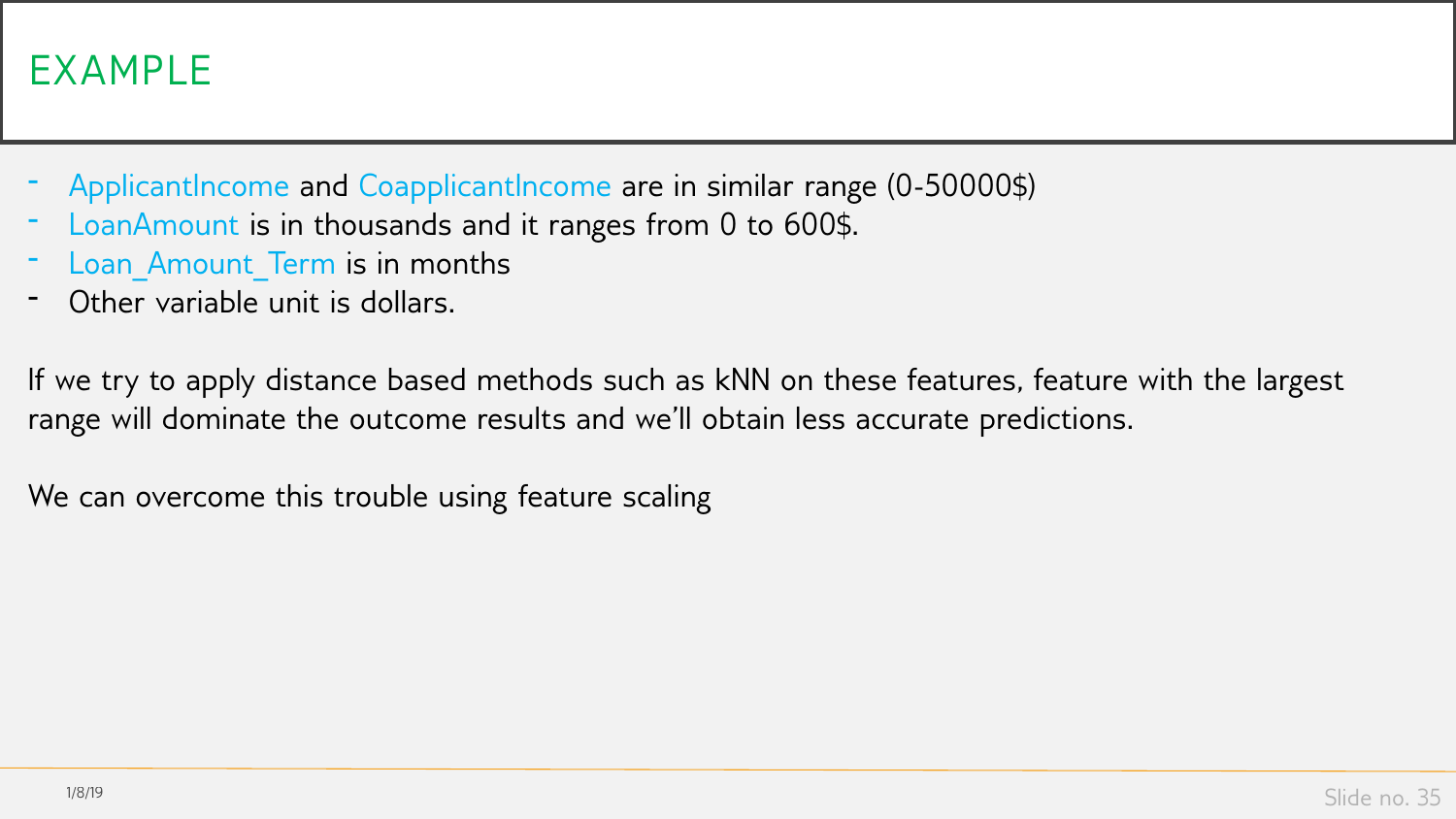

# Example
ApplicantIncome and CoapplicantIncome are in similar range (0-50000$)
LoanAmount is in thousands and it ranges from 0 to 600$.
Loan_Amount_Term is in months
Other variable unit is dollars.

If we try to apply distance based methods such as kNN on these features, feature with the largest range will dominate the outcome results and we’ll obtain less accurate predictions.

We can overcome this trouble using feature scaling

1/8/19
Slide no. 35